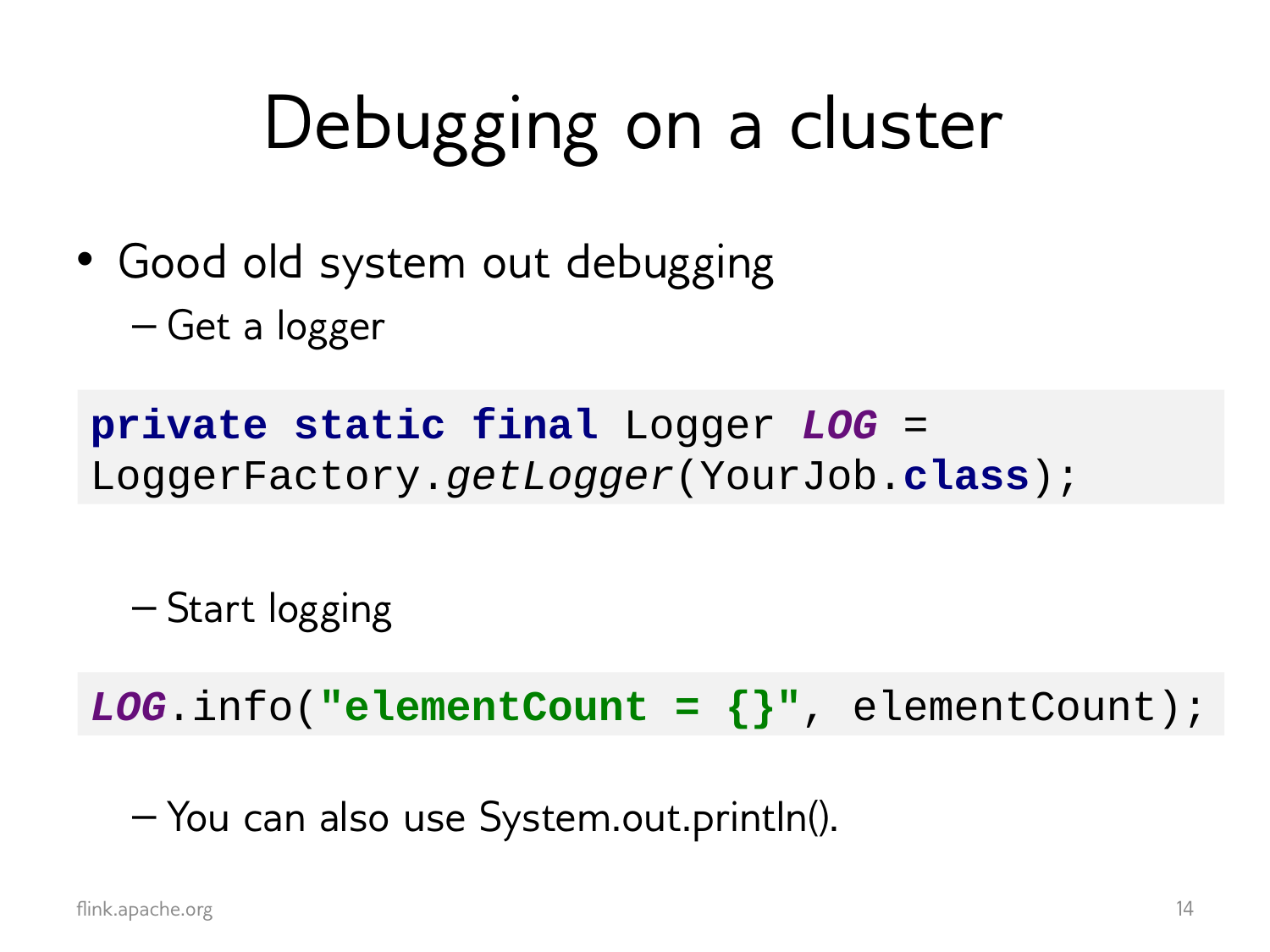

# Debugging on a cluster
Good old system out debugging
Get a logger

Start logging

You can also use System.out.println().

private static final Logger LOG = 	LoggerFactory.getLogger(YourJob.class);
LOG.info("elementCount = {}", elementCount);
flink.apache.org
14